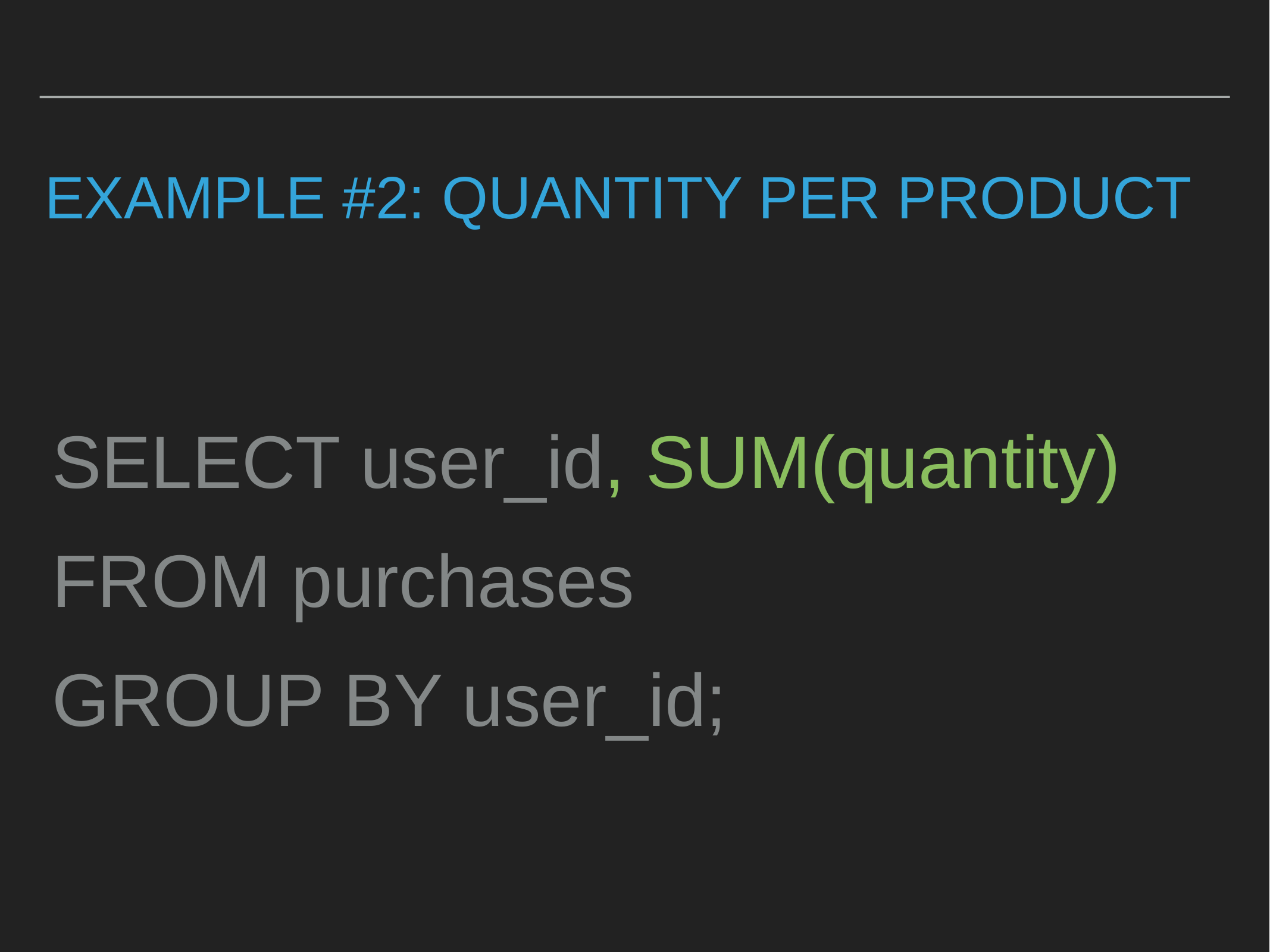

Example #2: quantity per product
SELECT user_id, SUM(quantity)
FROM purchases
GROUP BY user_id;